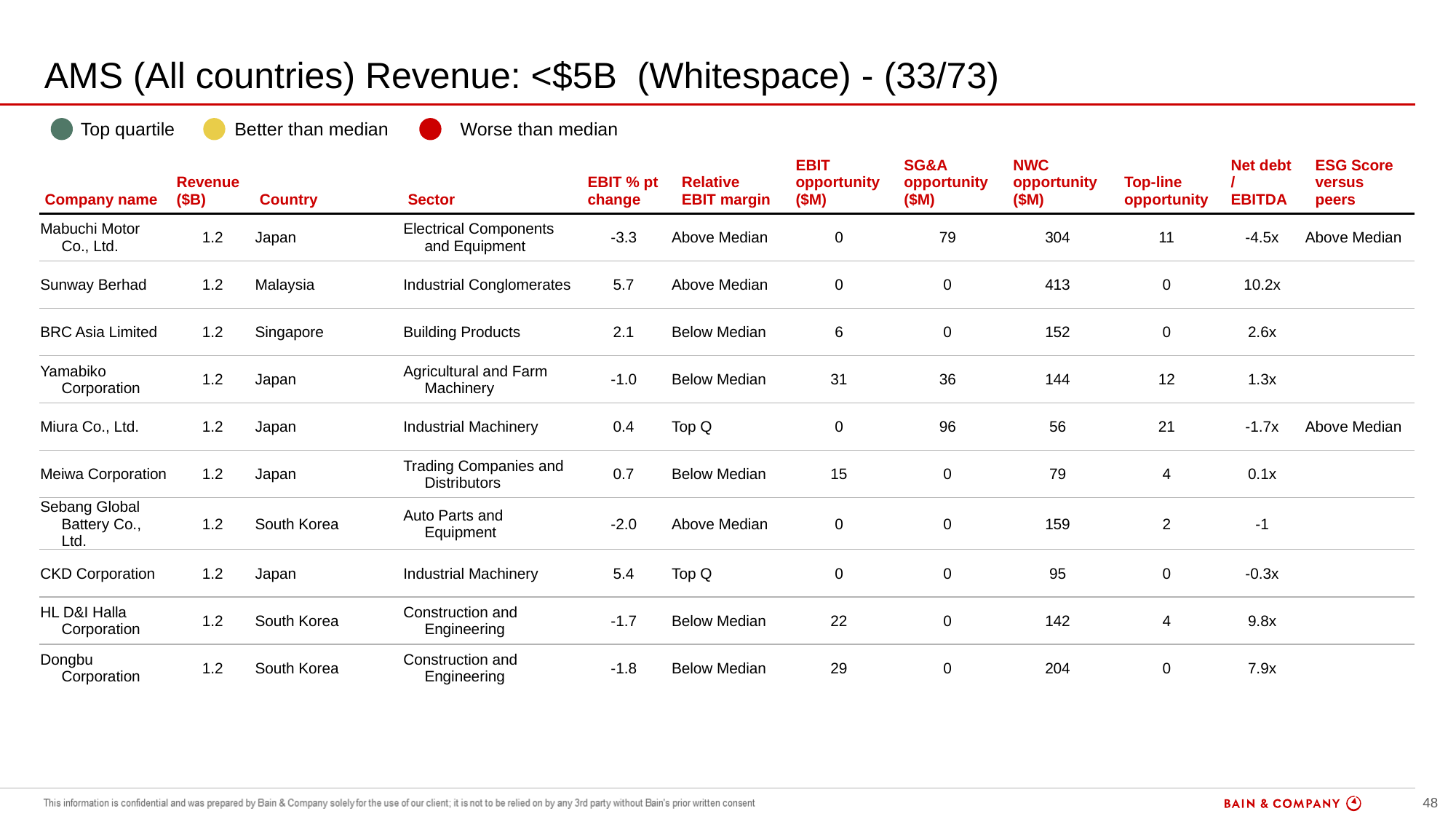

# AMS (All countries) Revenue: <$5B  (Whitespace) - (33/73)
|  | Top quartile |  | Better than median |  | Worse than median |
| --- | --- | --- | --- | --- | --- |
| Company name | Revenue ($B) | Country | Sector | EBIT % pt change | Relative EBIT margin | EBIT opportunity ($M) | SG&A opportunity ($M) | NWC opportunity ($M) | Top-line opportunity | Net debt / EBITDA | ESG Score versus peers |
| --- | --- | --- | --- | --- | --- | --- | --- | --- | --- | --- | --- |
| Mabuchi Motor Co., Ltd. | 1.2 | Japan | Electrical Components and Equipment | -3.3 | Above Median | 0 | 79 | 304 | 11 | -4.5x | Above Median |
| Sunway Berhad | 1.2 | Malaysia | Industrial Conglomerates | 5.7 | Above Median | 0 | 0 | 413 | 0 | 10.2x |  |
| BRC Asia Limited | 1.2 | Singapore | Building Products | 2.1 | Below Median | 6 | 0 | 152 | 0 | 2.6x |  |
| Yamabiko Corporation | 1.2 | Japan | Agricultural and Farm Machinery | -1.0 | Below Median | 31 | 36 | 144 | 12 | 1.3x |  |
| Miura Co., Ltd. | 1.2 | Japan | Industrial Machinery | 0.4 | Top Q | 0 | 96 | 56 | 21 | -1.7x | Above Median |
| Meiwa Corporation | 1.2 | Japan | Trading Companies and Distributors | 0.7 | Below Median | 15 | 0 | 79 | 4 | 0.1x |  |
| Sebang Global Battery Co., Ltd. | 1.2 | South Korea | Auto Parts and Equipment | -2.0 | Above Median | 0 | 0 | 159 | 2 | -1 |  |
| CKD Corporation | 1.2 | Japan | Industrial Machinery | 5.4 | Top Q | 0 | 0 | 95 | 0 | -0.3x |  |
| HL D&I Halla Corporation | 1.2 | South Korea | Construction and Engineering | -1.7 | Below Median | 22 | 0 | 142 | 4 | 9.8x |  |
| Dongbu Corporation | 1.2 | South Korea | Construction and Engineering | -1.8 | Below Median | 29 | 0 | 204 | 0 | 7.9x |  |